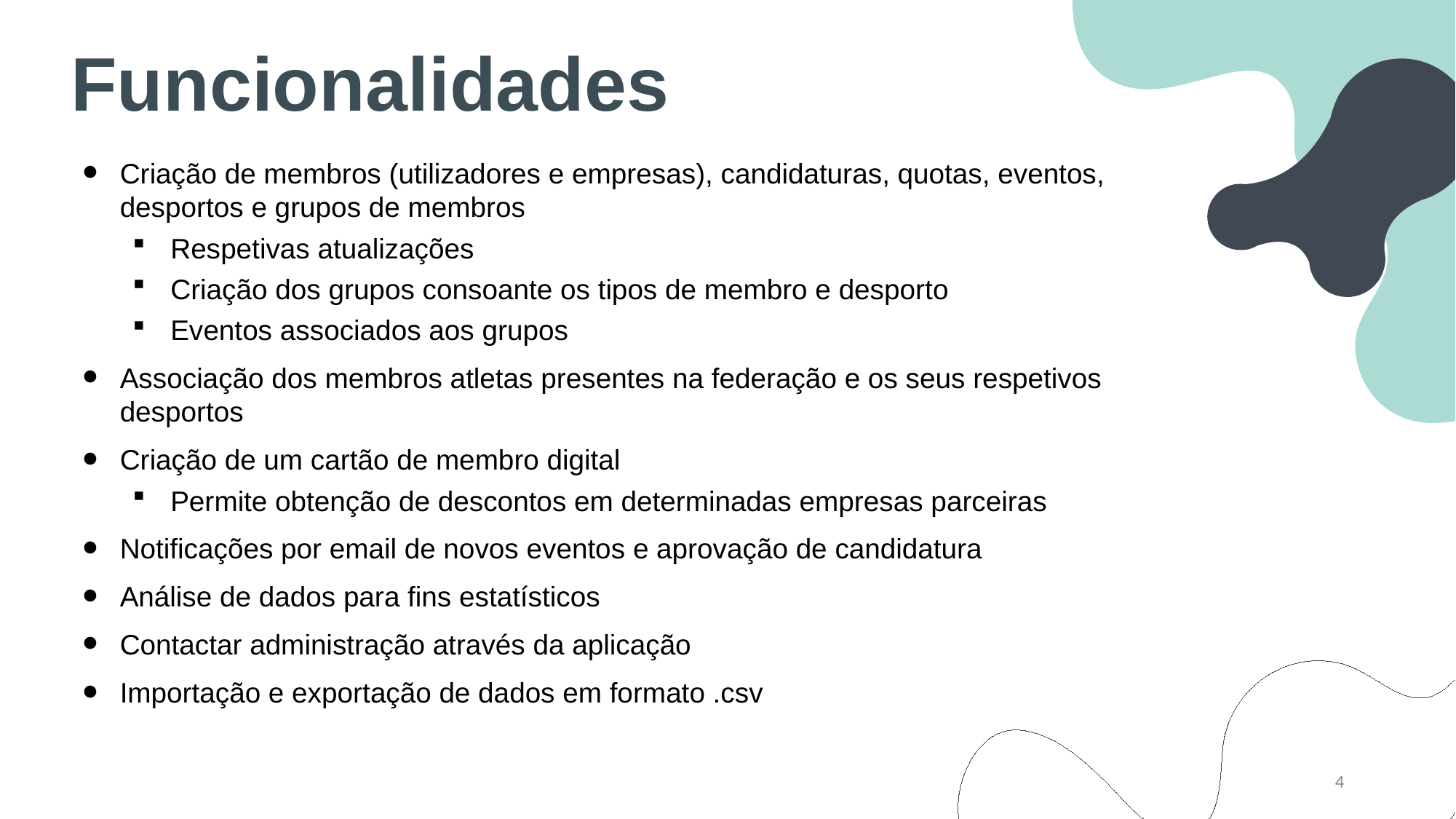

Funcionalidades

Criação de membros (utilizadores e empresas), candidaturas, quotas, eventos, desportos e grupos de membros
Respetivas atualizações
Criação dos grupos consoante os tipos de membro e desporto
Eventos associados aos grupos
Associação dos membros atletas presentes na federação e os seus respetivos desportos
Criação de um cartão de membro digital
Permite obtenção de descontos em determinadas empresas parceiras
Notificações por email de novos eventos e aprovação de candidatura
Análise de dados para fins estatísticos
Contactar administração através da aplicação
Importação e exportação de dados em formato .csv

4